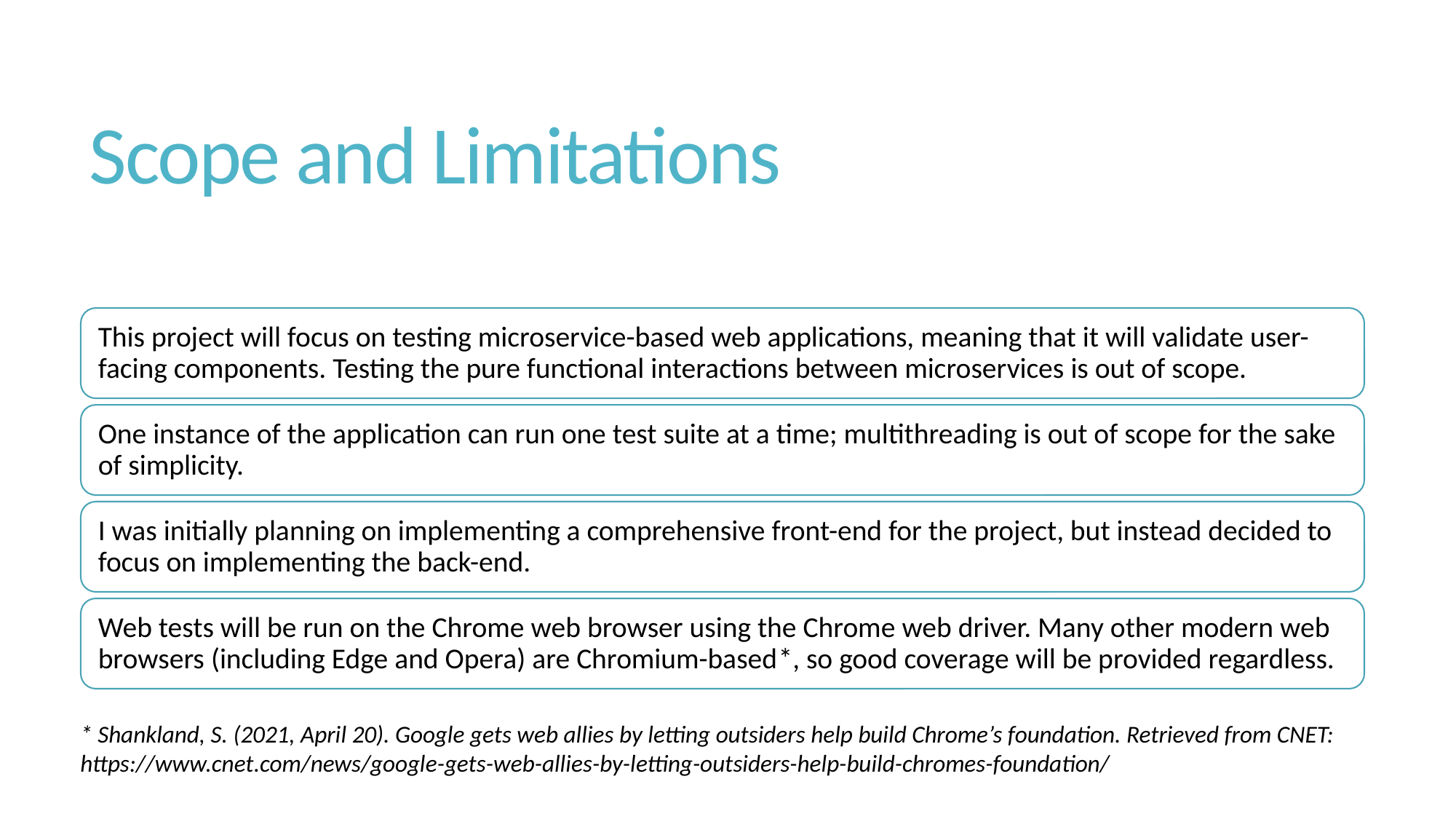

# Scope and Limitations
This project will focus on testing microservice-based web applications, meaning that it will validate user-facing components. Testing the pure functional interactions between microservices is out of scope.
One instance of the application can run one test suite at a time; multithreading is out of scope for the sake of simplicity.
I was initially planning on implementing a comprehensive front-end for the project, but instead decided to focus on implementing the back-end.
Web tests will be run on the Chrome web browser using the Chrome web driver. Many other modern web browsers (including Edge and Opera) are Chromium-based*, so good coverage will be provided regardless.
* Shankland, S. (2021, April 20). Google gets web allies by letting outsiders help build Chrome’s foundation. Retrieved from CNET: https://www.cnet.com/news/google-gets-web-allies-by-letting-outsiders-help-build-chromes-foundation/